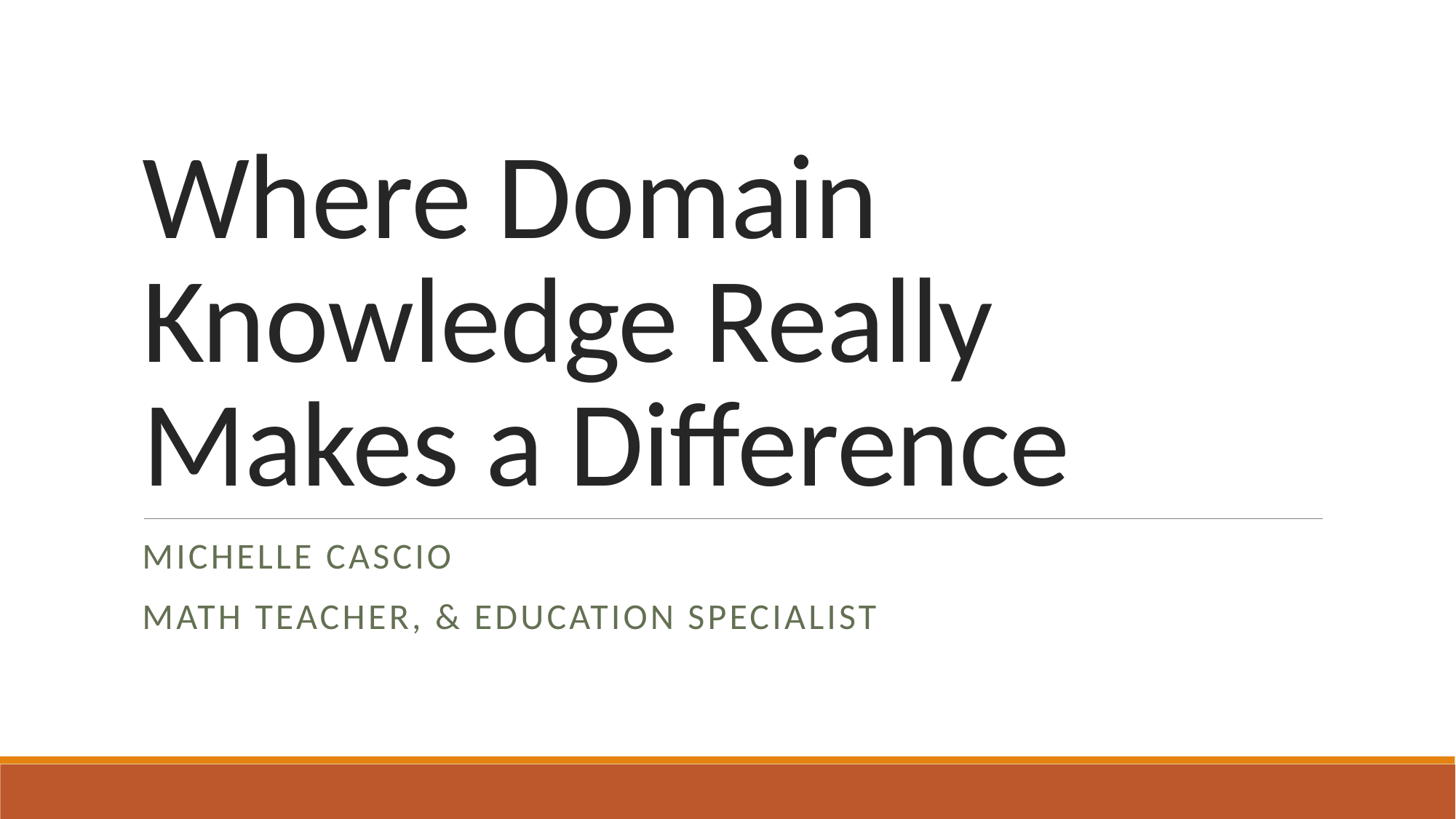

# Where Domain Knowledge Really Makes a Difference
Michelle Cascio
Math Teacher, & Education Specialist